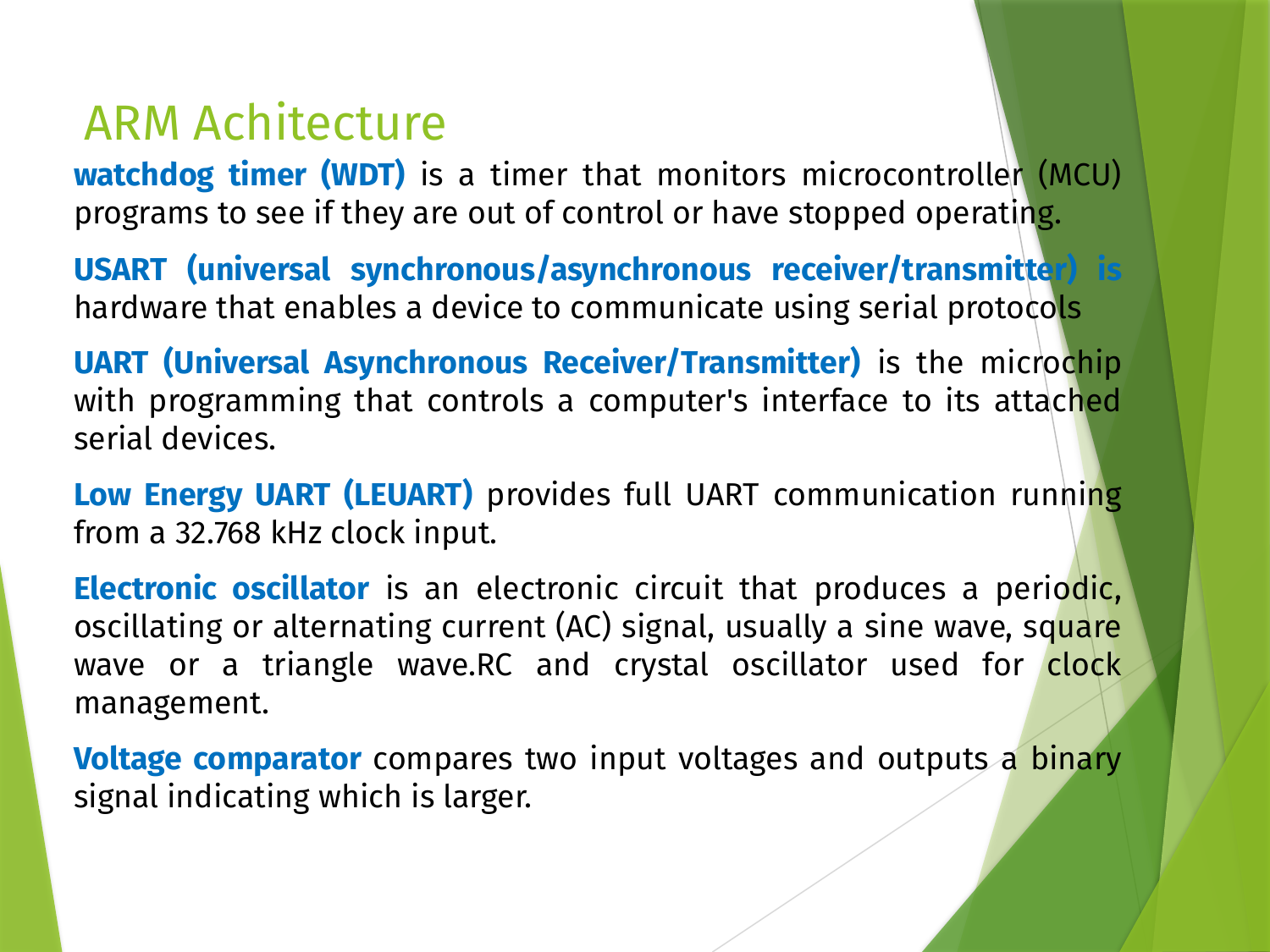

# ARM Achitecture
watchdog timer (WDT) is a timer that monitors microcontroller (MCU) programs to see if they are out of control or have stopped operating.
USART (universal synchronous/asynchronous receiver/transmitter) is hardware that enables a device to communicate using serial protocols
UART (Universal Asynchronous Receiver/Transmitter) is the microchip with programming that controls a computer's interface to its attached serial devices.
Low Energy UART (LEUART) provides full UART communication running from a 32.768 kHz clock input.
Electronic oscillator is an electronic circuit that produces a periodic, oscillating or alternating current (AC) signal, usually a sine wave, square wave or a triangle wave.RC and crystal oscillator used for clock management.
Voltage comparator compares two input voltages and outputs a binary signal indicating which is larger.